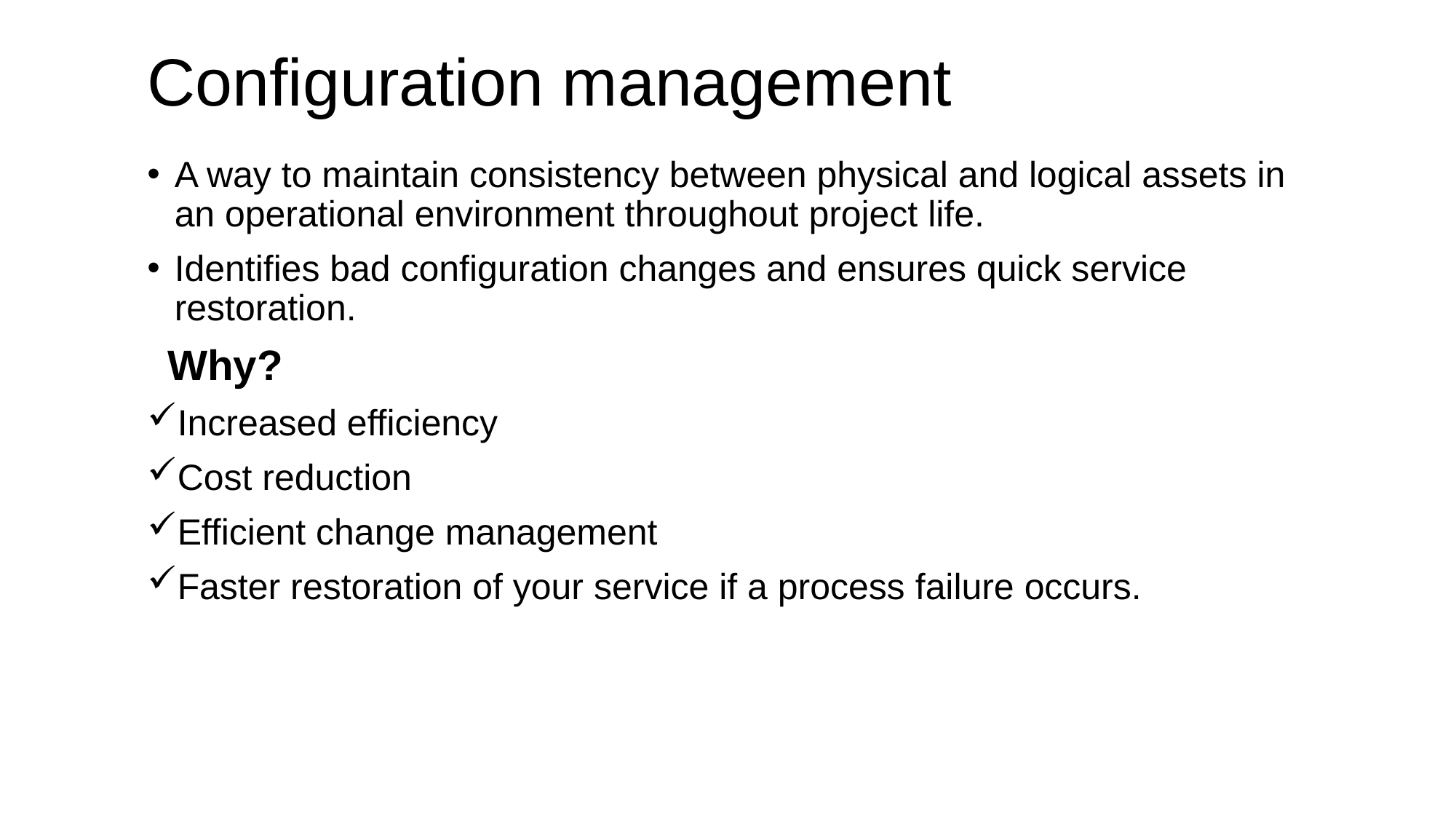

# Configuration management
A way to maintain consistency between physical and logical assets in an operational environment throughout project life.
Identifies bad configuration changes and ensures quick service restoration.
  Why?
Increased efficiency
Cost reduction
Efficient change management
Faster restoration of your service if a process failure occurs.